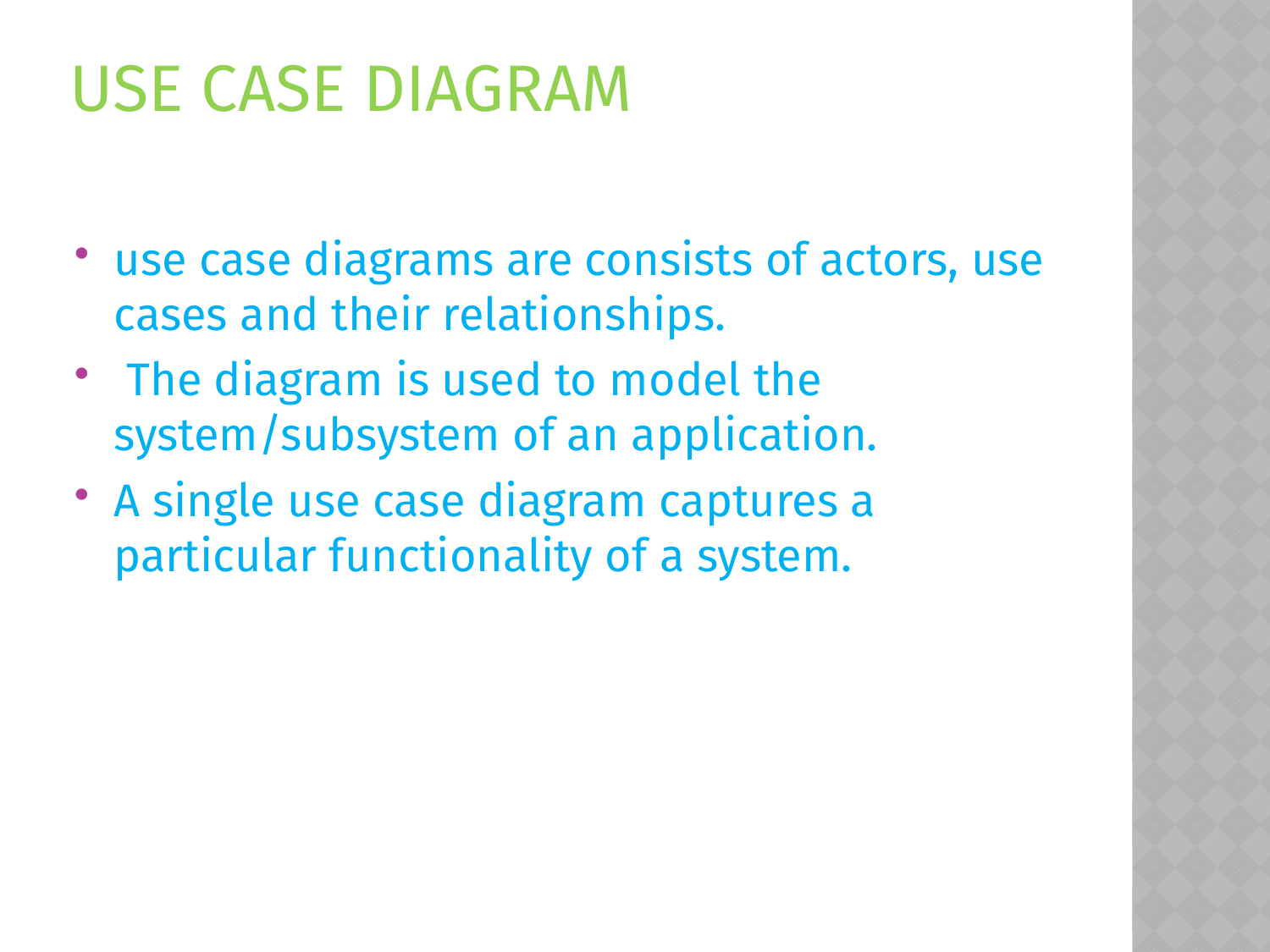

# Use Case Diagram
use case diagrams are consists of actors, use cases and their relationships.
 The diagram is used to model the system/subsystem of an application.
A single use case diagram captures a particular functionality of a system.